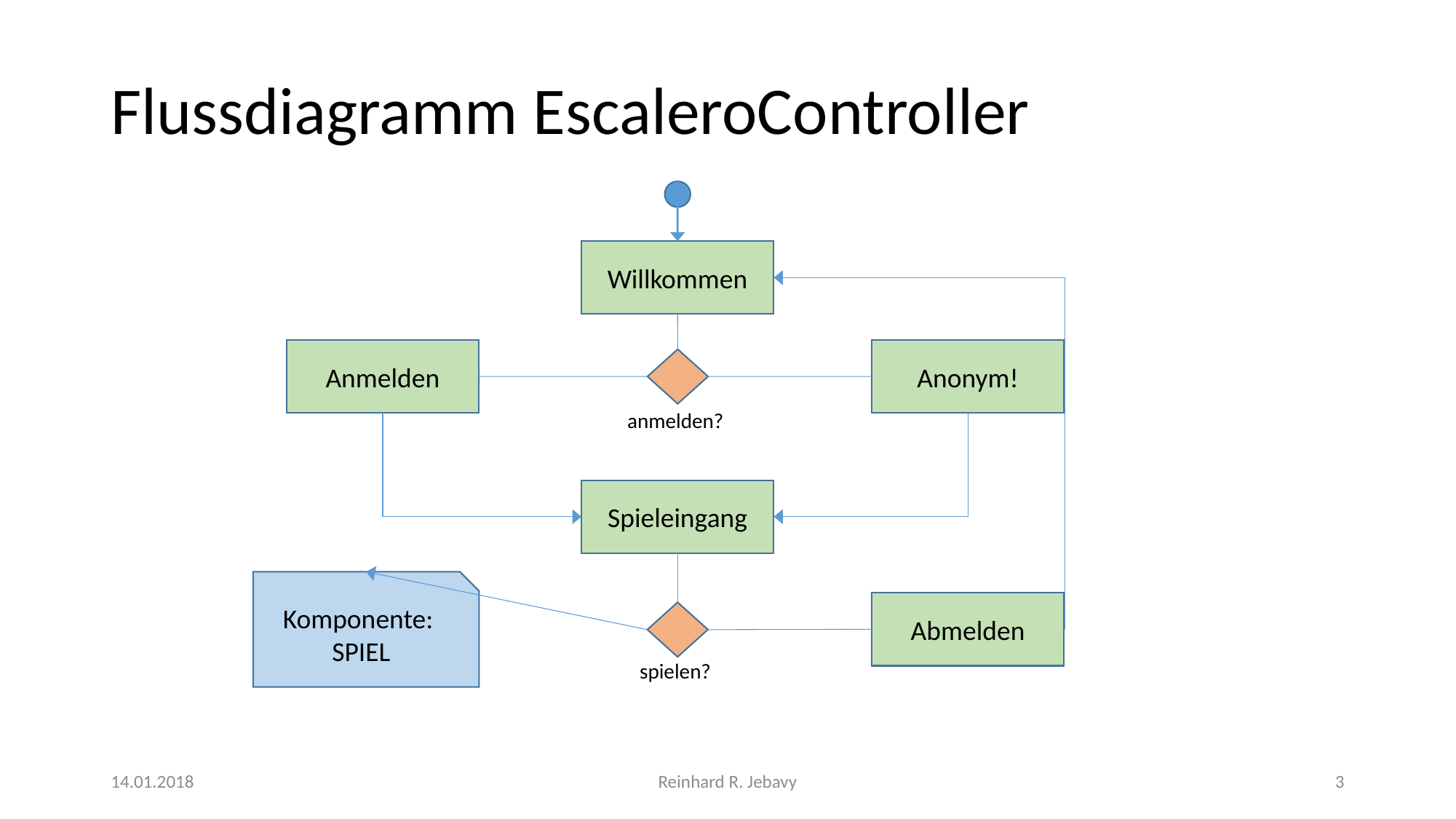

# Flussdiagramm EscaleroController

Willkommen
Anmelden
Anonym!

anmelden?
Spieleingang
Komponente:
SPIEL
Abmelden

spielen?
14.01.2018
Reinhard R. Jebavy
3